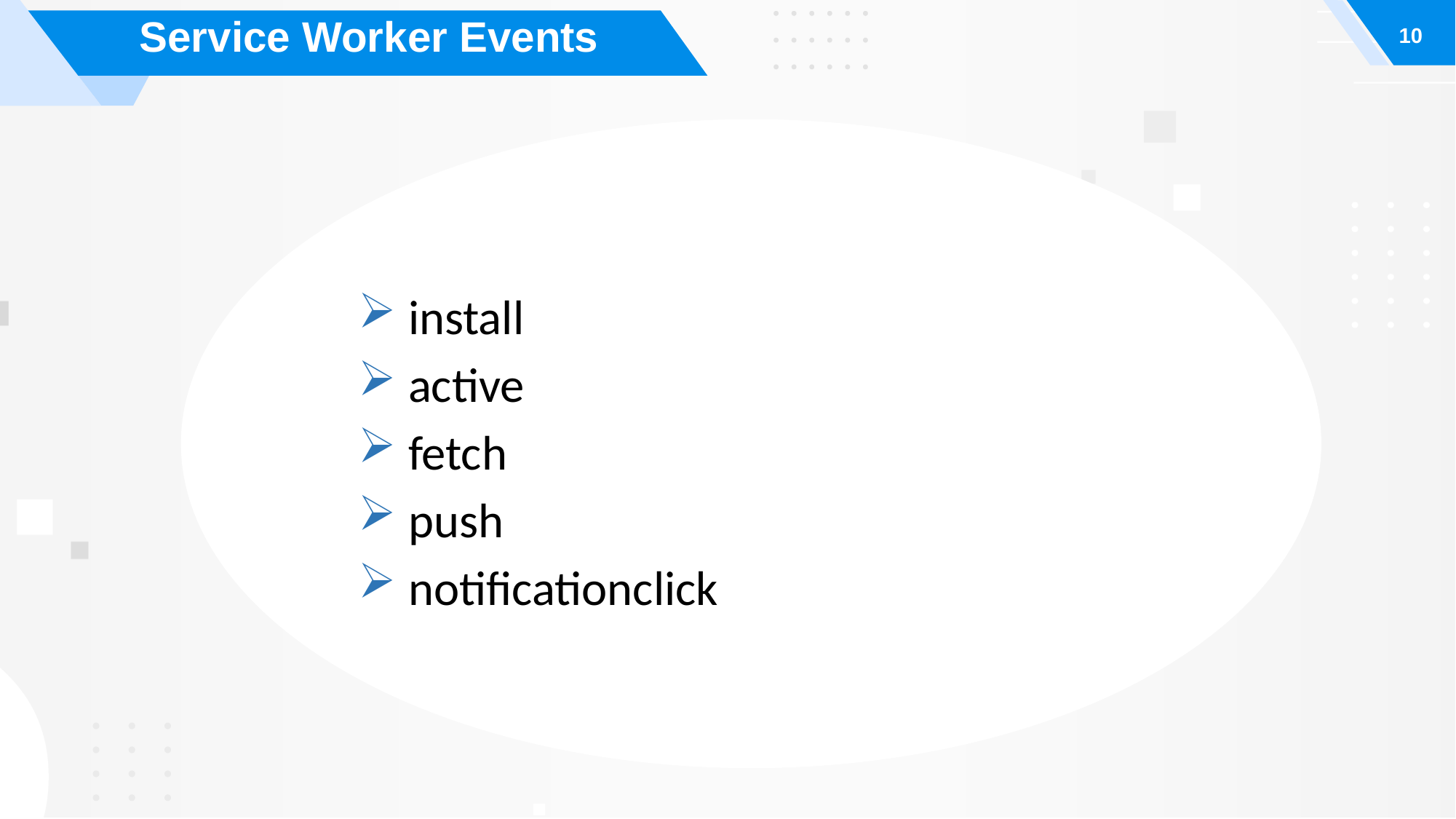

# Service Worker Events
10

 install
 active
 fetch
 push
 notificationclick